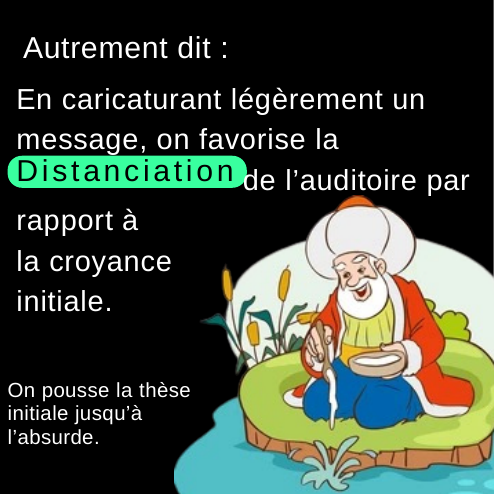

Autrement dit :
En caricaturant légèrement un message, on favorise la
                          de l’auditoire par rapport à
la croyance
initiale.
Distanciation

On pousse la thèse initiale jusqu’à l’absurde.